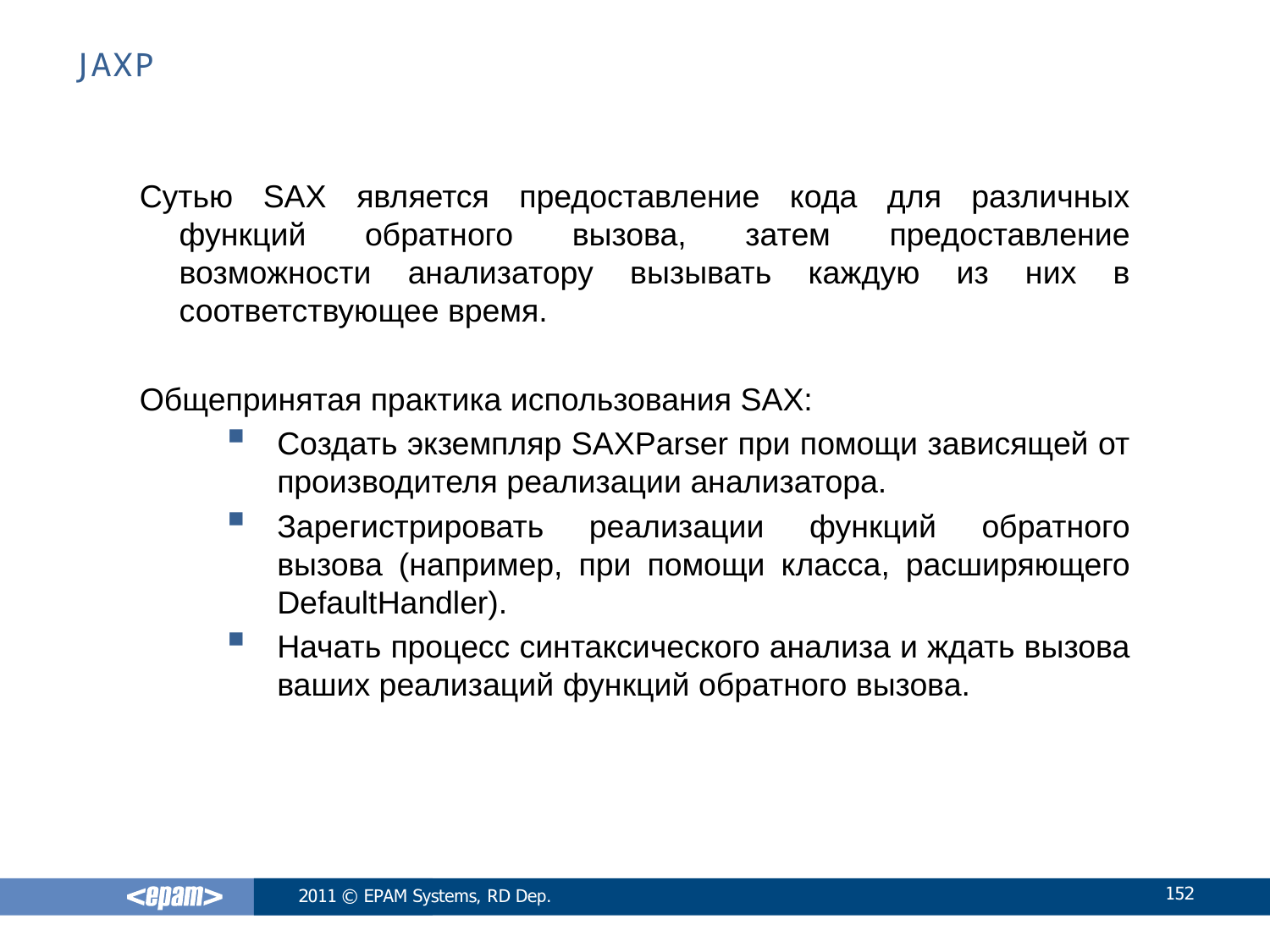

# JAXP
Cутью SAX является предоставление кода для различных функций обратного вызова, затем предоставление возможности анализатору вызывать каждую из них в соответствующее время.

Общепринятая практика использования SAX:
Создать экземпляр SAXParser при помощи зависящей от производителя реализации анализатора.
Зарегистрировать реализации функций обратного вызова (например, при помощи класса, расширяющего DefaultHandler).
Начать процесс синтаксического анализа и ждать вызова ваших реализаций функций обратного вызова.

152
2011 © EPAM Systems, RD Dep.